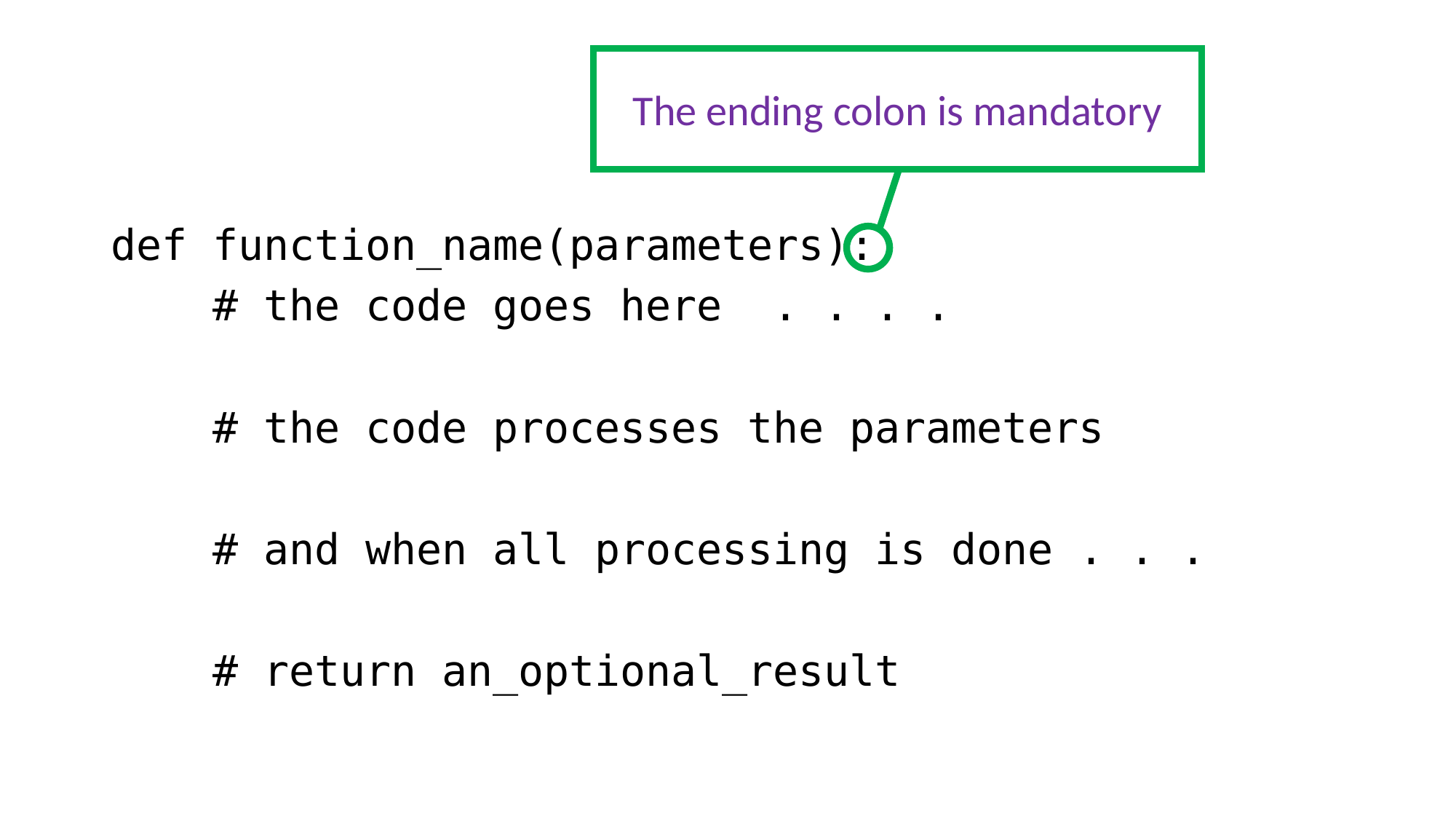

#
The ending colon is mandatory
def function_name(parameters):
    # the code goes here  . . . .

    # the code processes the parameters

    # and when all processing is done . . .

    # return an_optional_result